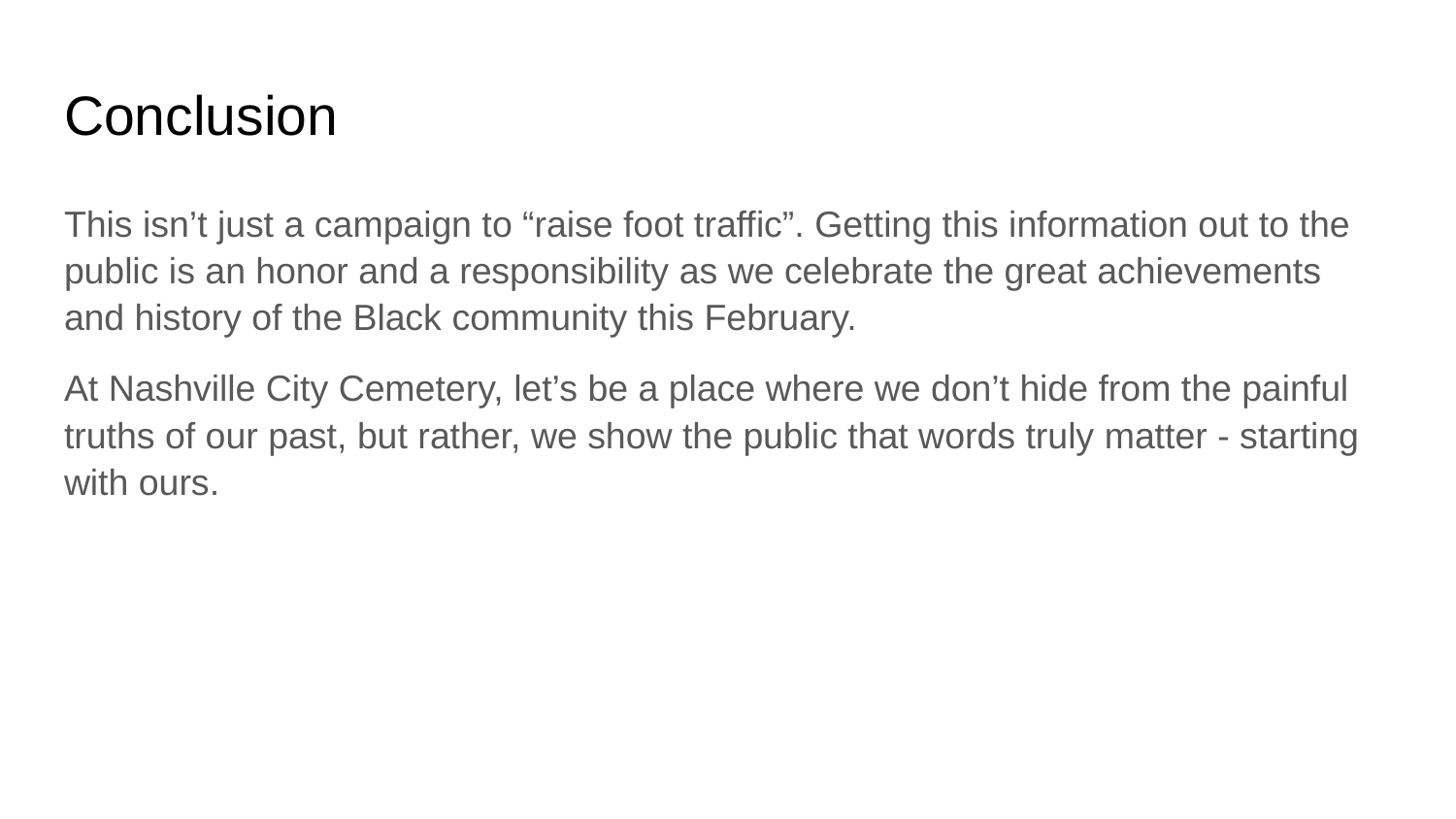

# Conclusion
This isn’t just a campaign to “raise foot traffic”. Getting this information out to the public is an honor and a responsibility as we celebrate the great achievements and history of the Black community this February.
At Nashville City Cemetery, let’s be a place where we don’t hide from the painful truths of our past, but rather, we show the public that words truly matter - starting with ours.